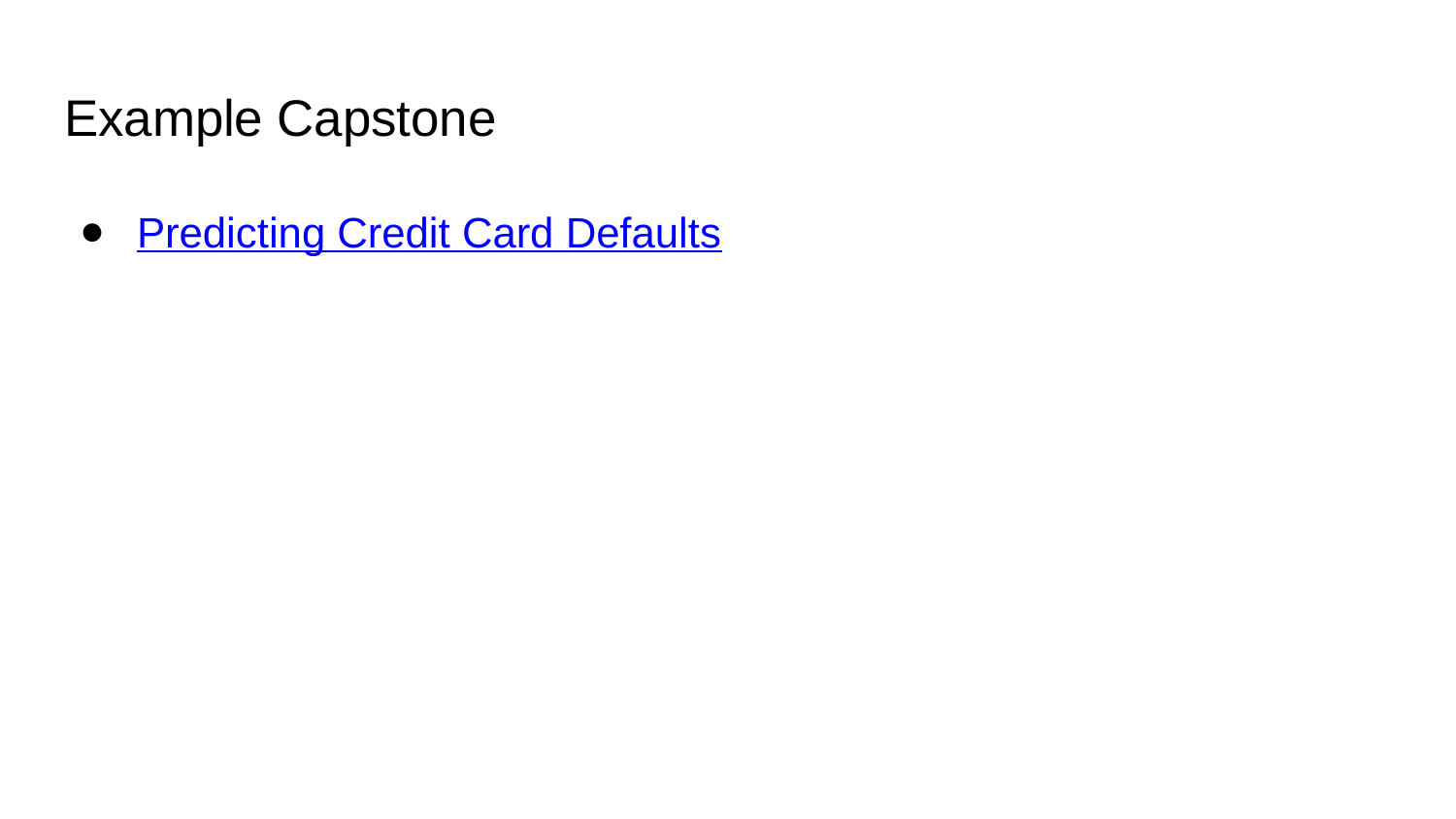

# Example Capstone
Predicting Credit Card Defaults